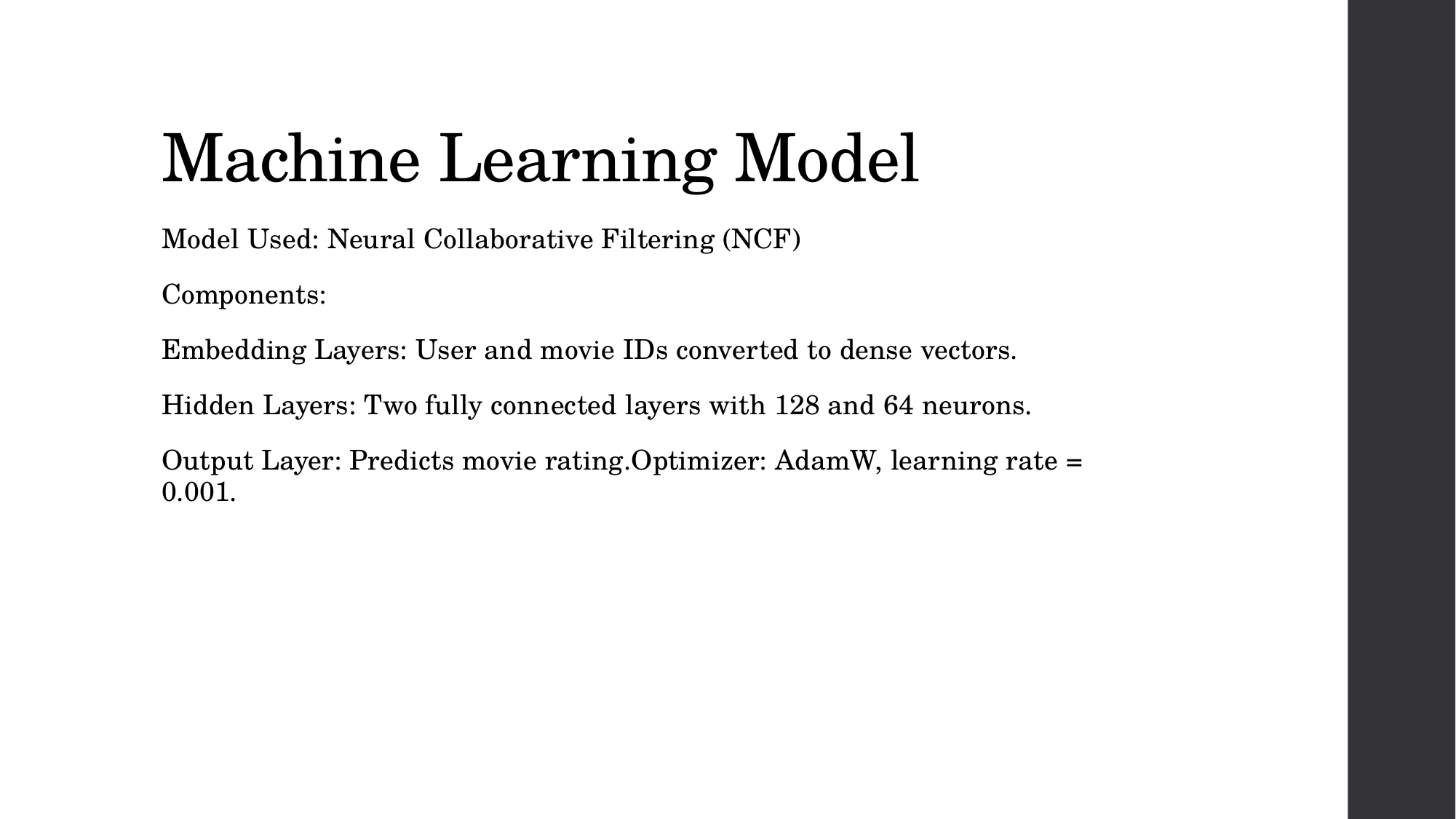

# Machine Learning Model
Model Used: Neural Collaborative Filtering (NCF)
Components:
Embedding Layers: User and movie IDs converted to dense vectors.
Hidden Layers: Two fully connected layers with 128 and 64 neurons.
Output Layer: Predicts movie rating.Optimizer: AdamW, learning rate = 0.001.